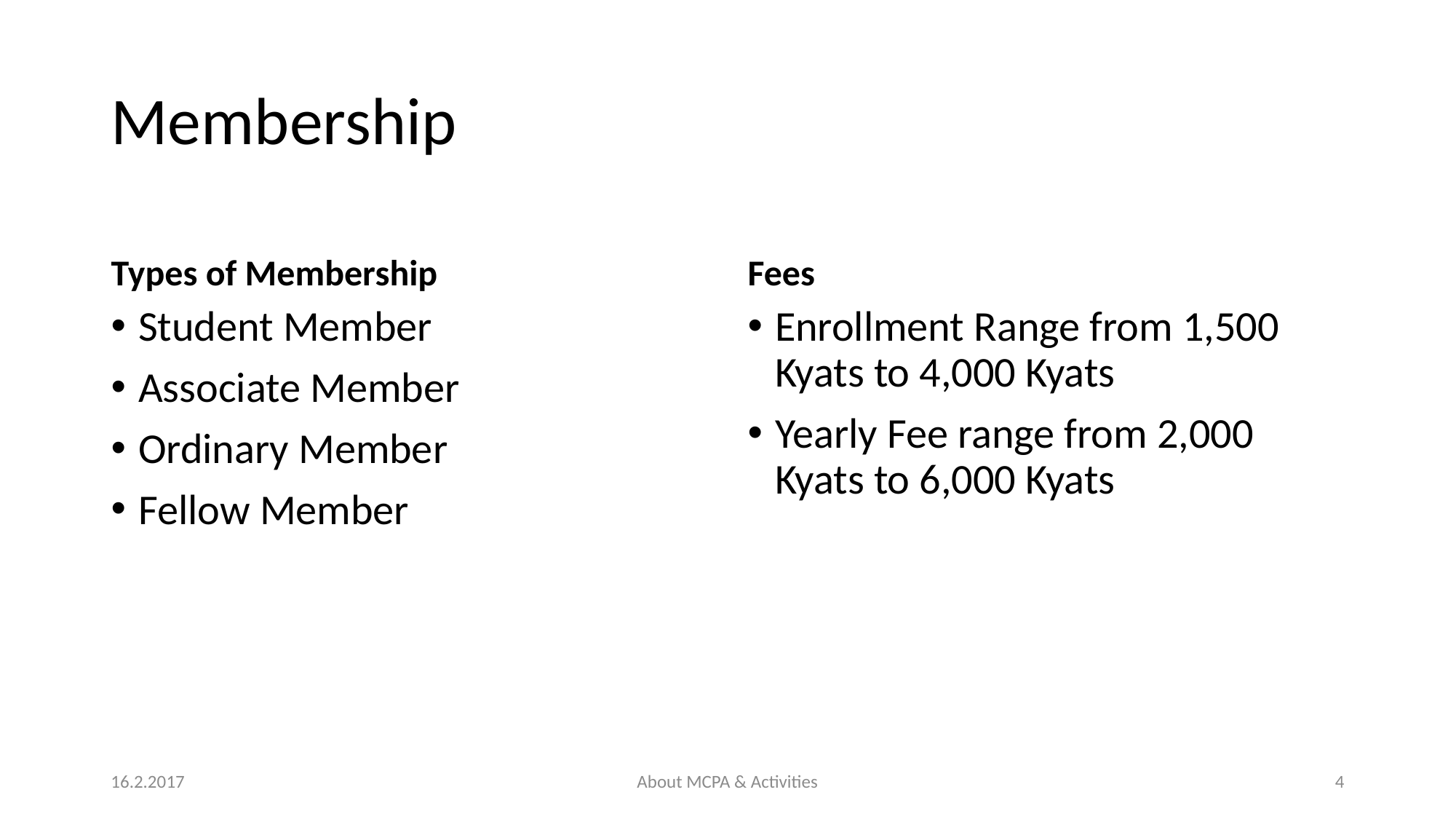

# Membership
Types of Membership
Fees
Student Member
Associate Member
Ordinary Member
Fellow Member
Enrollment Range from 1,500 Kyats to 4,000 Kyats
Yearly Fee range from 2,000 Kyats to 6,000 Kyats
16.2.2017
About MCPA & Activities
4